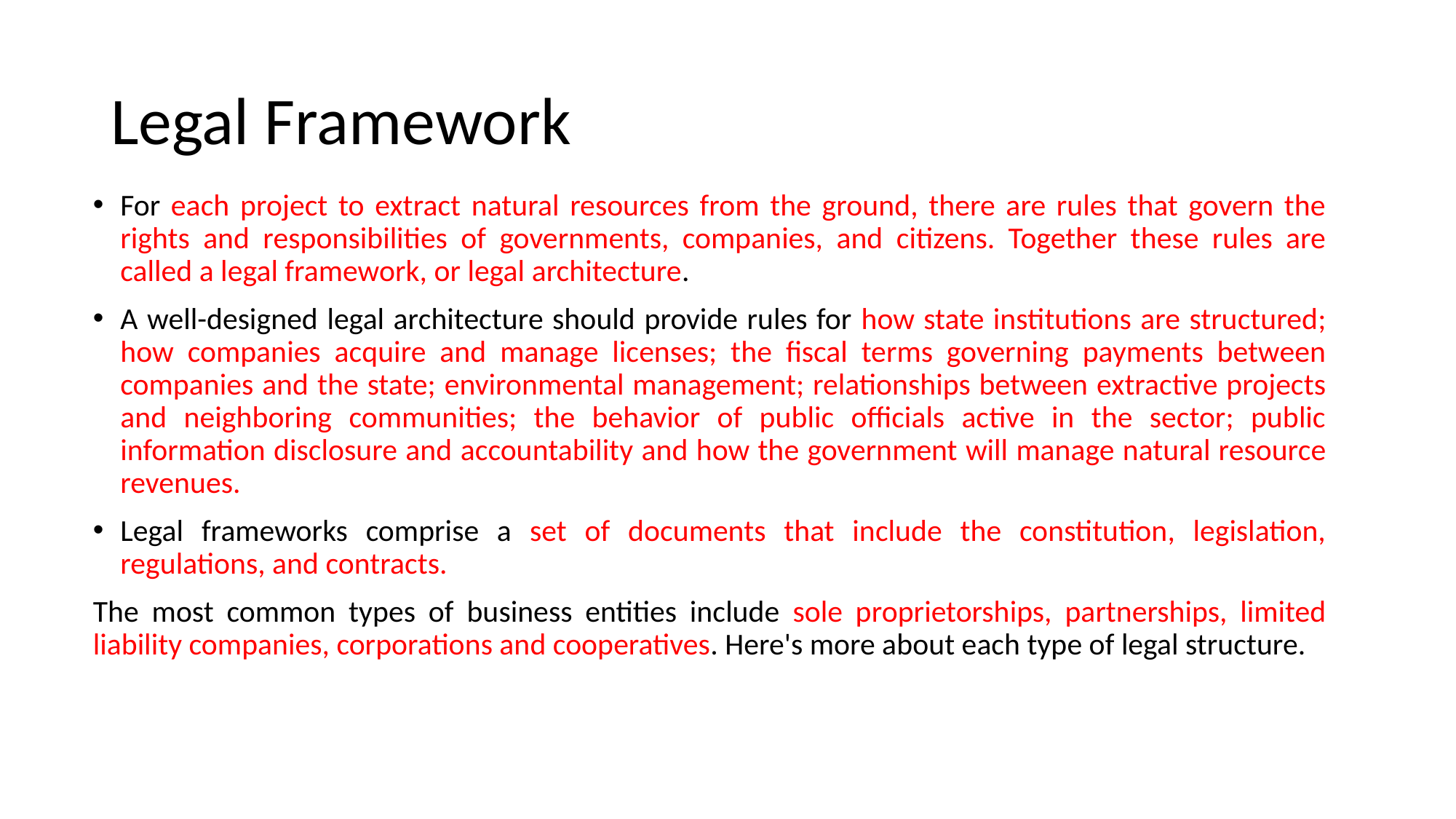

# Legal Framework
For each project to extract natural resources from the ground, there are rules that govern the rights and responsibilities of governments, companies, and citizens. Together these rules are called a legal framework, or legal architecture.
A well-designed legal architecture should provide rules for how state institutions are structured; how companies acquire and manage licenses; the fiscal terms governing payments between companies and the state; environmental management; relationships between extractive projects and neighboring communities; the behavior of public officials active in the sector; public information disclosure and accountability and how the government will manage natural resource revenues.
Legal frameworks comprise a set of documents that include the constitution, legislation, regulations, and contracts.
The most common types of business entities include sole proprietorships, partnerships, limited liability companies, corporations and cooperatives. Here's more about each type of legal structure.